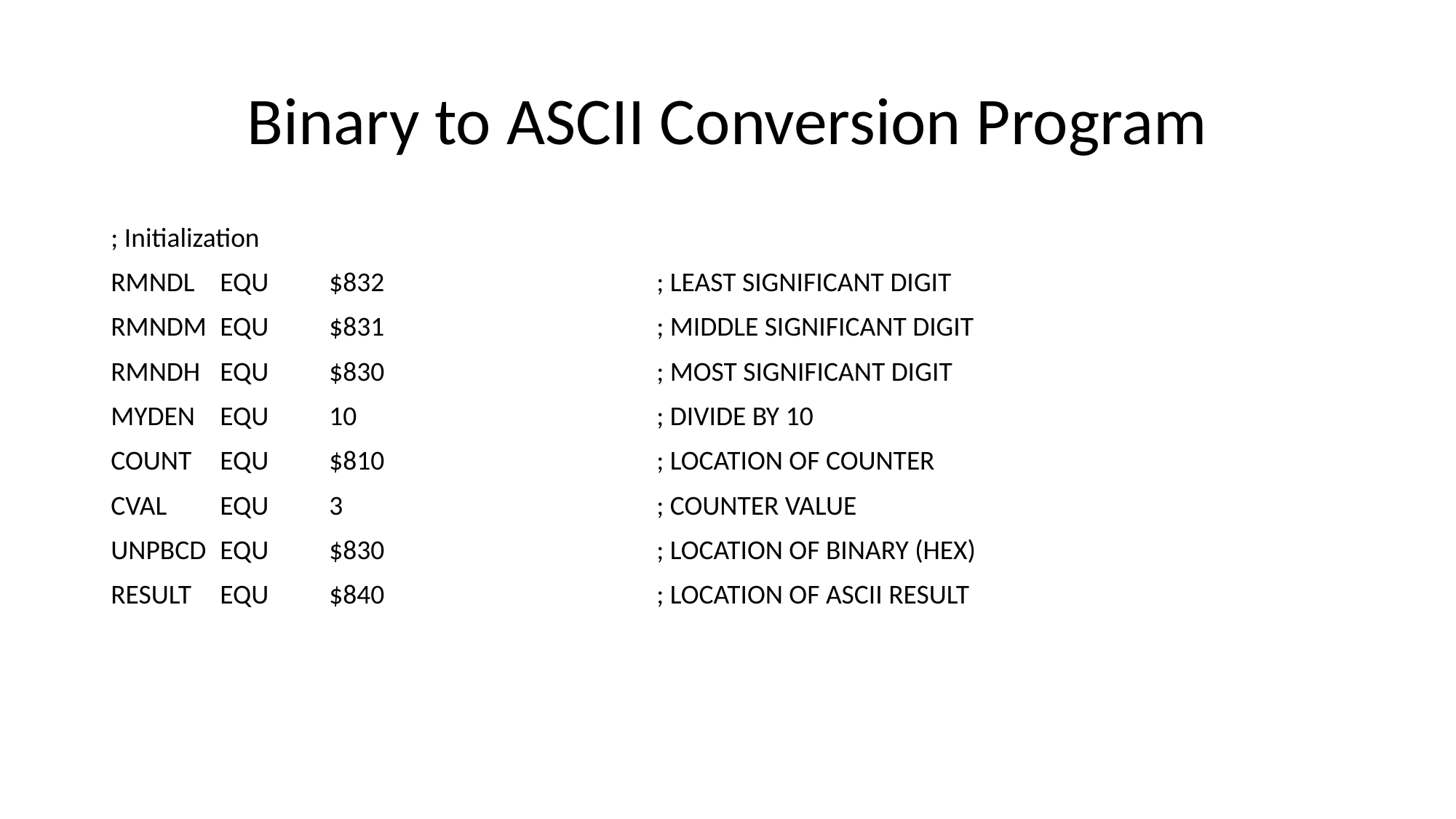

# Binary to ASCII Conversion Program
; Initialization
RMNDL	EQU	$832			; LEAST SIGNIFICANT DIGIT
RMNDM	EQU	$831			; MIDDLE SIGNIFICANT DIGIT
RMNDH	EQU	$830			; MOST SIGNIFICANT DIGIT
MYDEN	EQU	10			; DIVIDE BY 10
COUNT	EQU	$810			; LOCATION OF COUNTER
CVAL	EQU	3			; COUNTER VALUE
UNPBCD	EQU	$830			; LOCATION OF BINARY (HEX)
RESULT	EQU	$840			; LOCATION OF ASCII RESULT